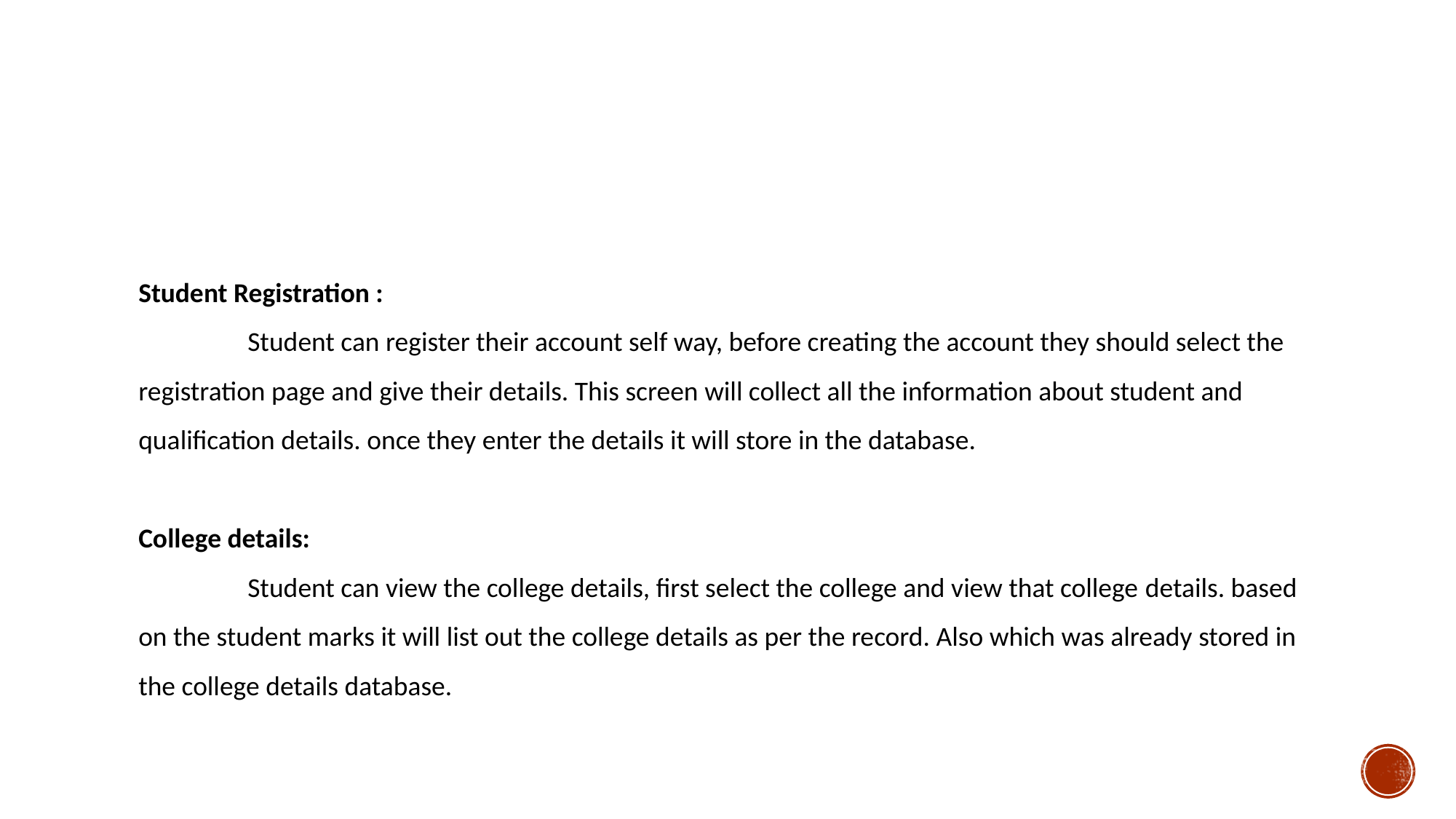

#
Student Registration :
	Student can register their account self way, before creating the account they should select the registration page and give their details. This screen will collect all the information about student and qualification details. once they enter the details it will store in the database.

College details:
	Student can view the college details, first select the college and view that college details. based on the student marks it will list out the college details as per the record. Also which was already stored in the college details database.